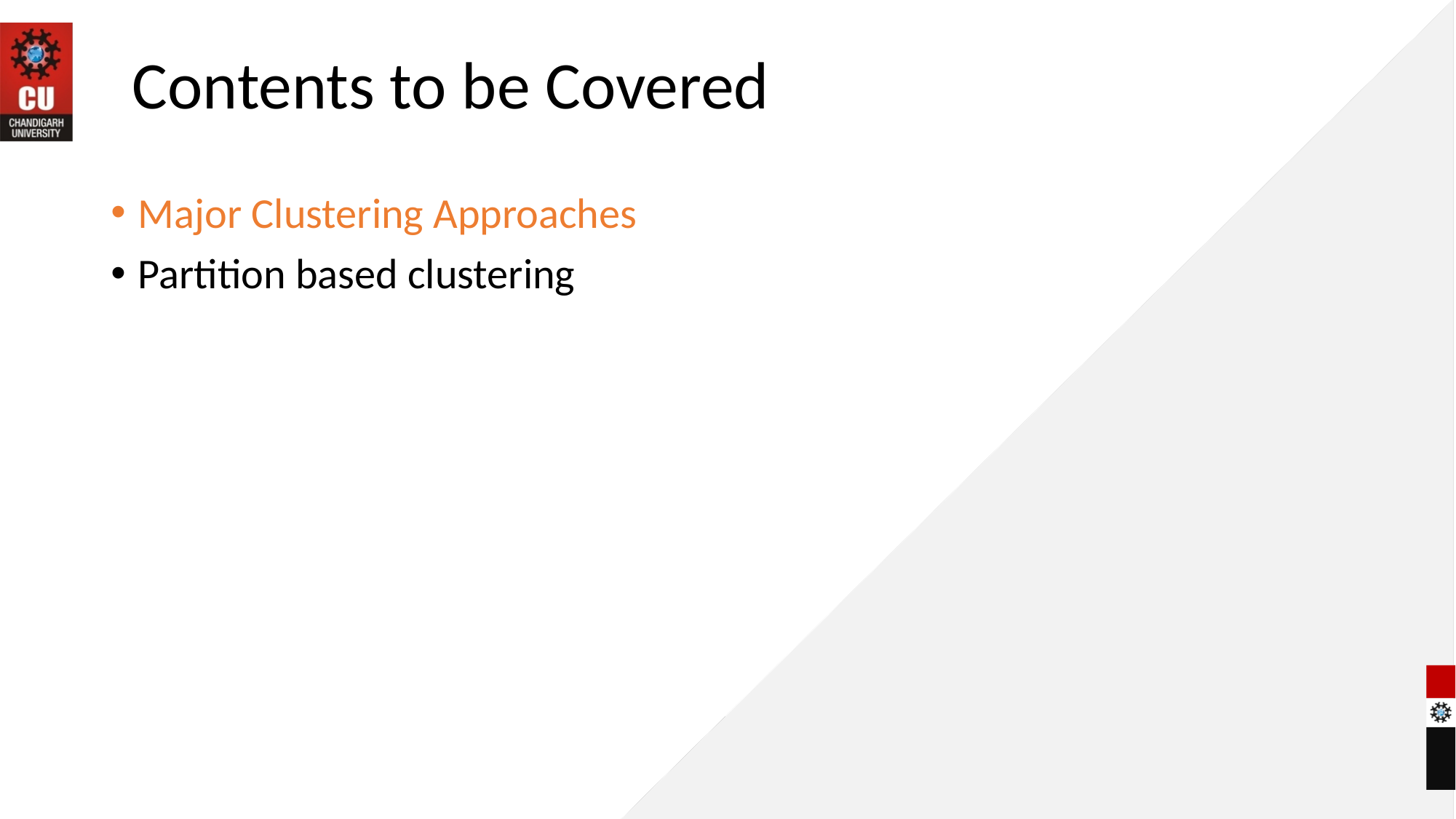

# Contents to be Covered
Major Clustering Approaches
Partition based clustering